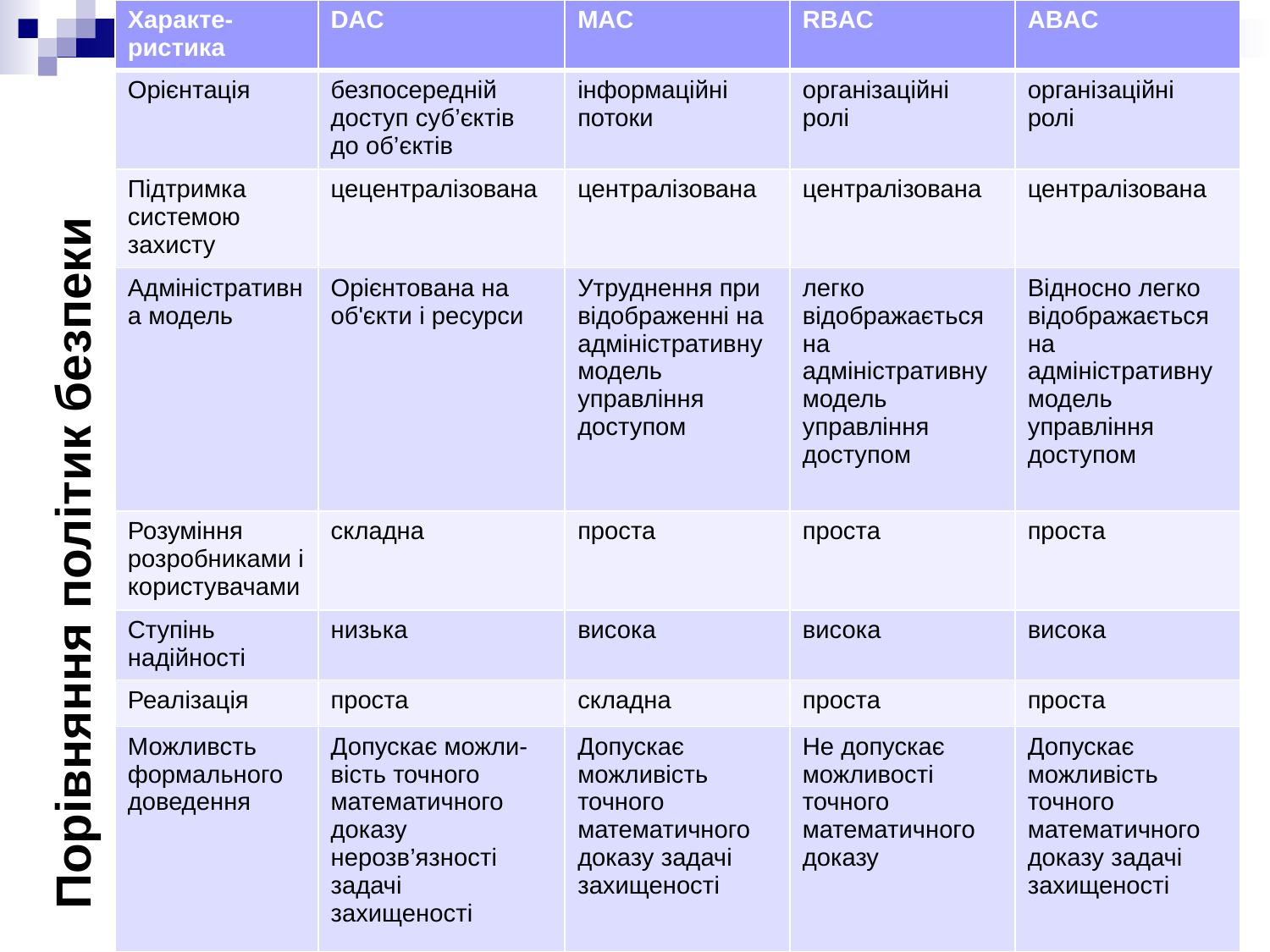

| Характе-ристика | DAC | MAC | RBAC | ABAC |
| --- | --- | --- | --- | --- |
| Орієнтація | безпосередній доступ суб’єктів до об’єктів | інформаційні потоки | організаційні ролі | організаційні ролі |
| Підтримка системою захисту | цецентралізована | централізована | централізована | централізована |
| Адміністративна модель | Орієнтована на об'єкти і ресурси | Утруднення при відображенні на адміністративну модель управління доступом | легко відображається на адміністративну модель управління доступом | Відносно легко відображається на адміністративну модель управління доступом |
| Розуміння розробниками і користувачами | складна | проста | проста | проста |
| Ступінь надійності | низька | висока | висока | висока |
| Реалізація | проста | складна | проста | проста |
| Можливсть формального доведення | Допускає можли- вість точного математичного доказу нерозв’язності задачі захищеності | Допускає можливість точного математичного доказу задачі захищеності | Не допускає можливості точного математичного доказу | Допускає можливість точного математичного доказу задачі захищеності |
# Порівняння політик безпеки